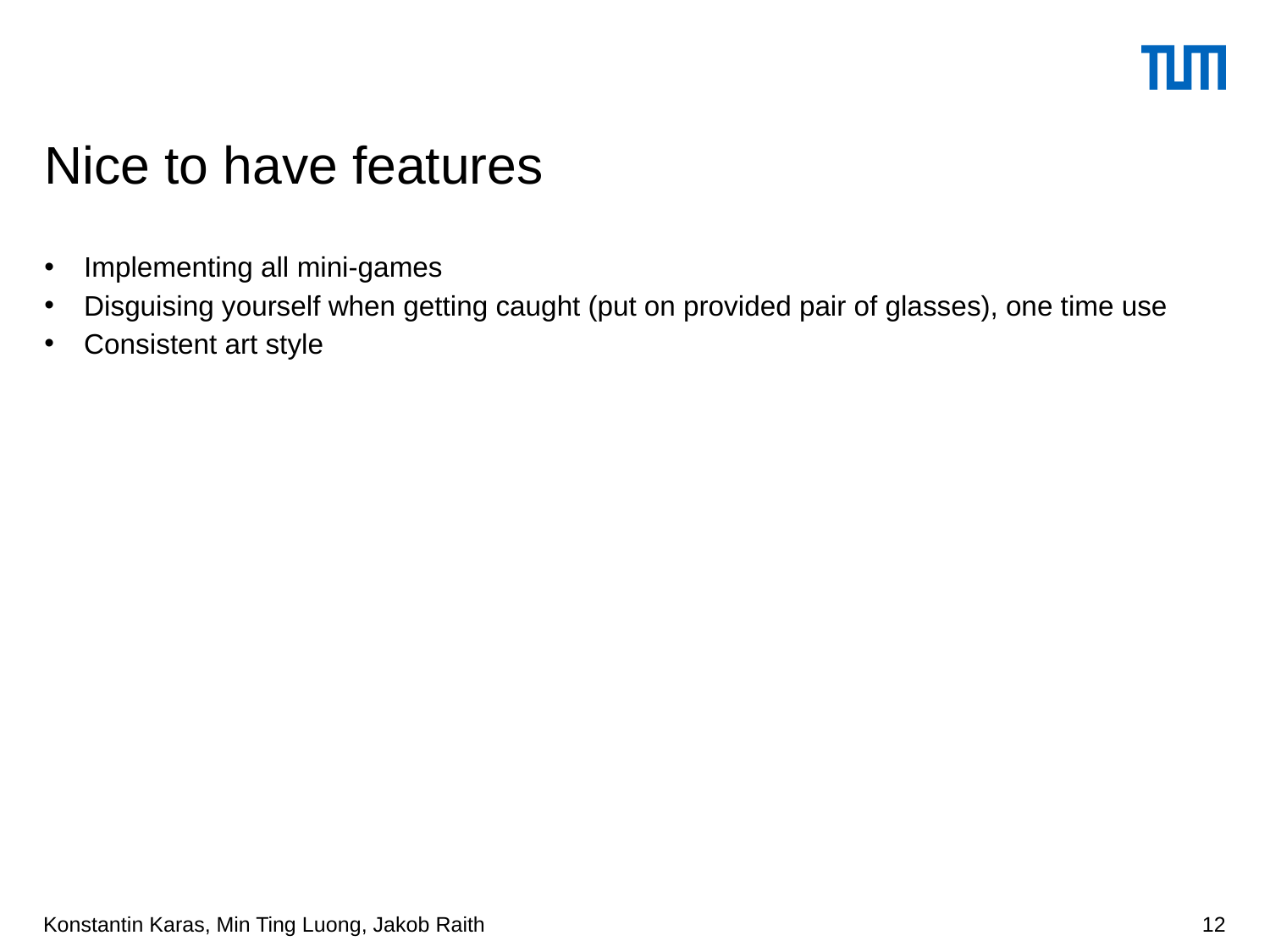

# Nice to have features
Implementing all mini-games
Disguising yourself when getting caught (put on provided pair of glasses), one time use
Consistent art style

Konstantin Karas, Min Ting Luong, Jakob Raith
12